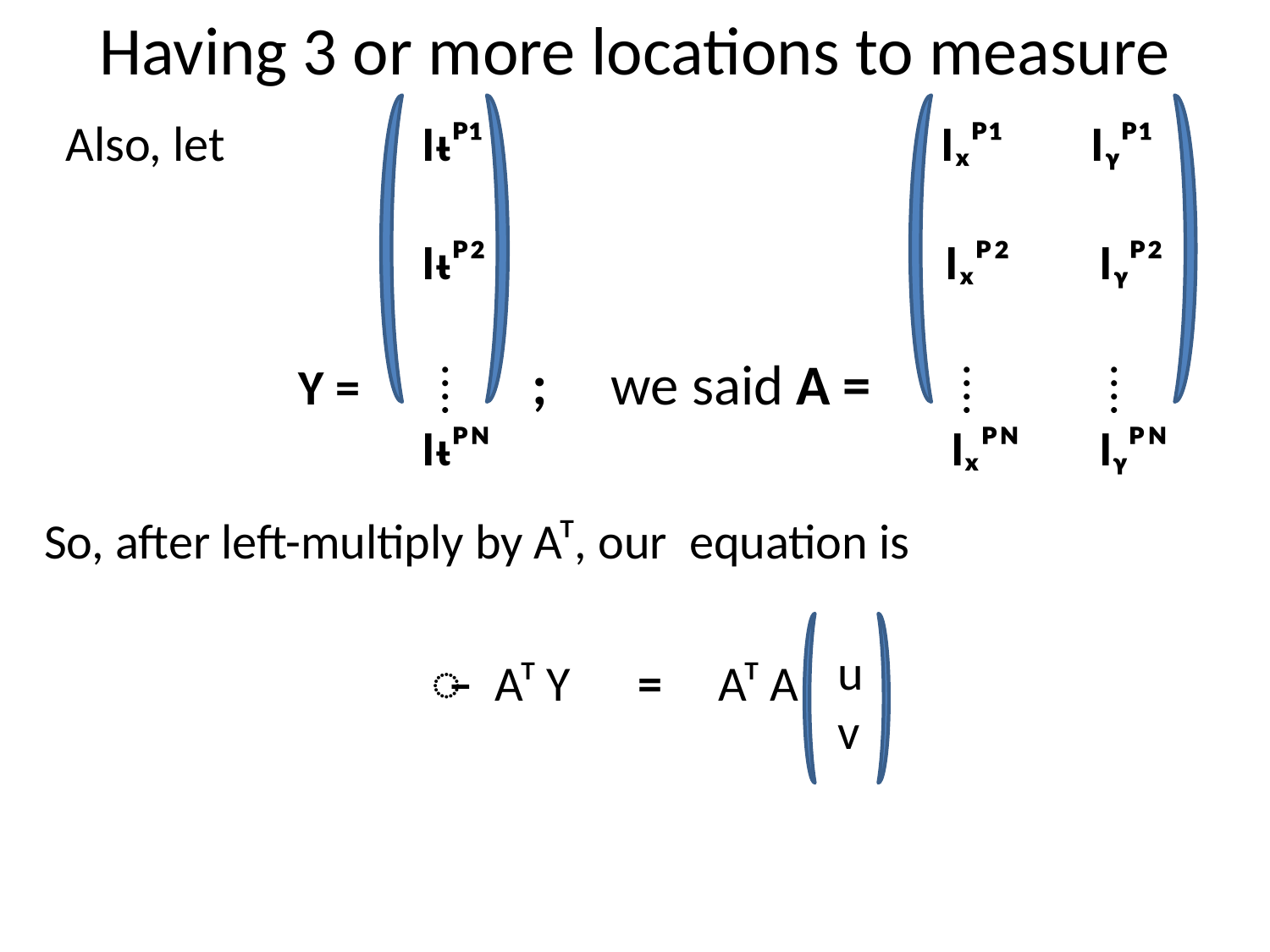

# Having 3 or more locations to measure

Also, let

            Iᵼᴾ¹                                         Iₓᴾ¹        Iᵧᴾ¹
            Iᵼᴾ²                                         Iₓᴾ²        Iᵧᴾ²
 Y =       ⁞       ;     we said A =       ⁞            ⁞
            Iᵼᴾᴺ                                         Iₓᴾᴺ       Iᵧᴾᴺ

So, after left-multiply by Aᵀ, our  equation is

u
v
̶   Aᵀ Y      =     Aᵀ A